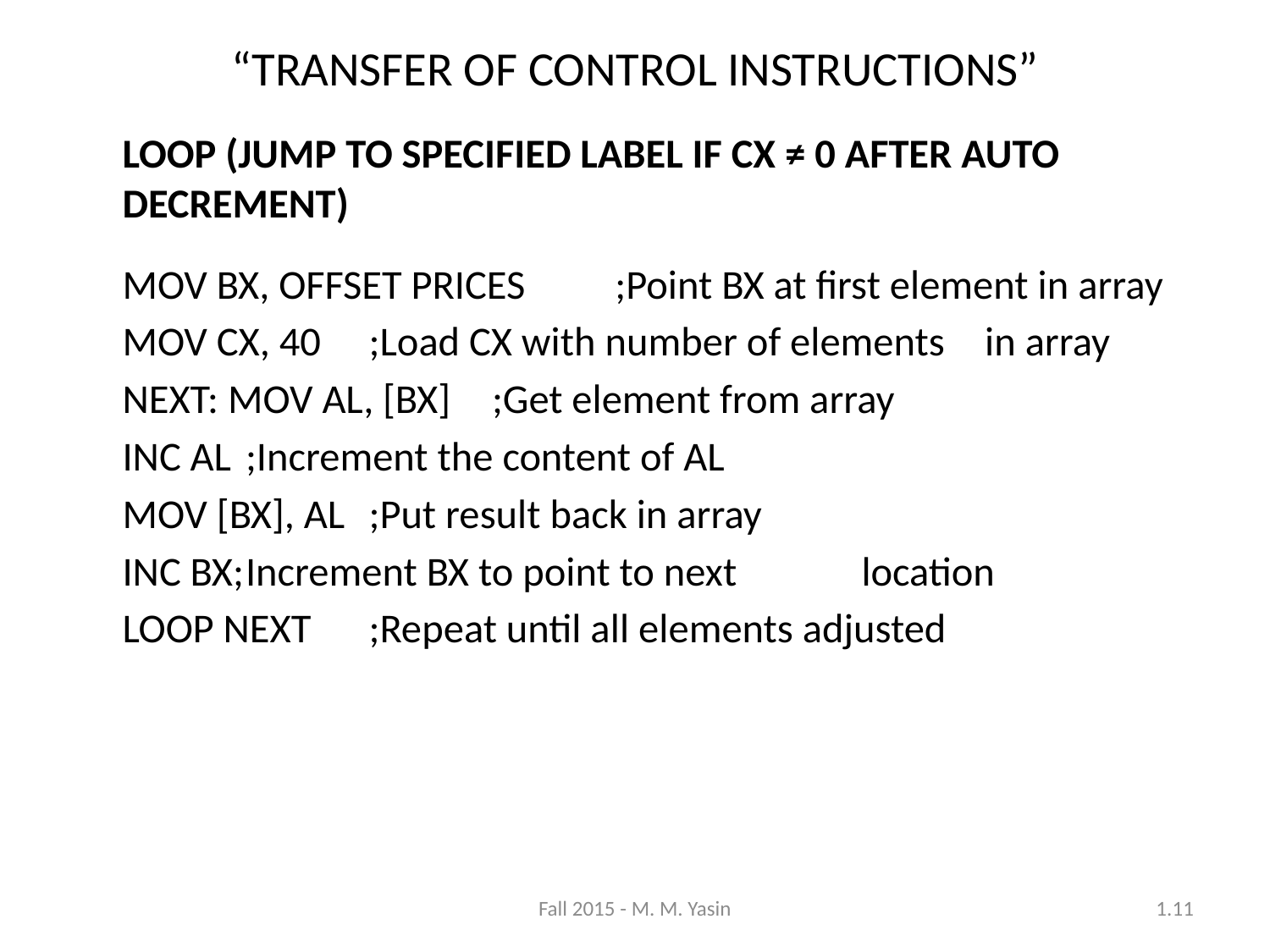

“TRANSFER OF CONTROL INSTRUCTIONS”

	LOOP (JUMP TO SPECIFIED LABEL IF CX ≠ 0 AFTER AUTO DECREMENT)

	MOV BX, OFFSET PRICES	;Point BX at first element in array
	MOV CX, 40			;Load CX with number of elements 				in array
	NEXT: MOV AL, [BX]	;Get element from array
	INC AL			;Increment the content of AL
	MOV [BX], AL		;Put result back in array
	INC BX;			Increment BX to point to next 				location
	LOOP NEXT			;Repeat until all elements adjusted
Fall 2015 - M. M. Yasin
1.11